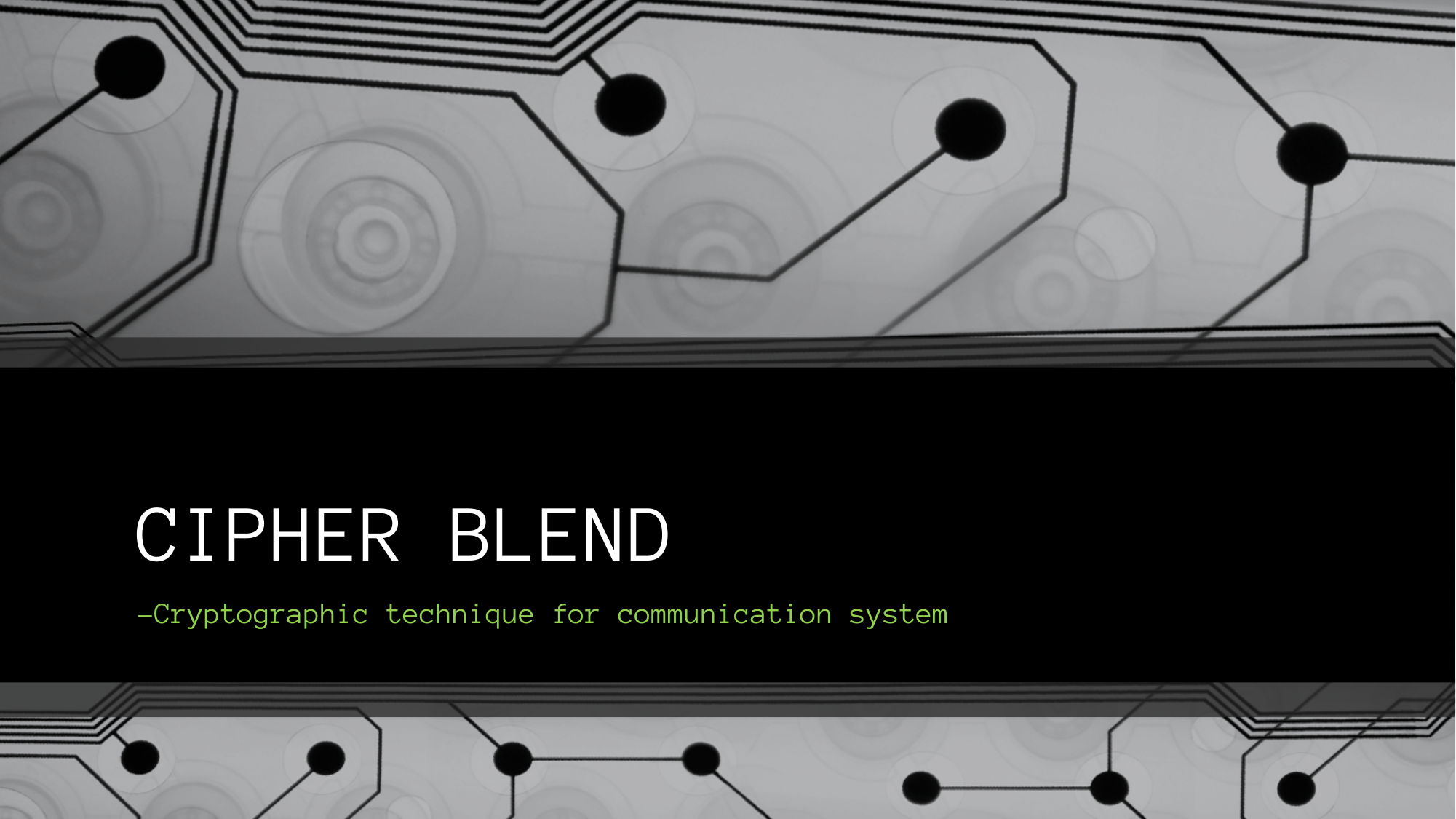

# CIPHER BLEND
-Cryptographic technique for communication system